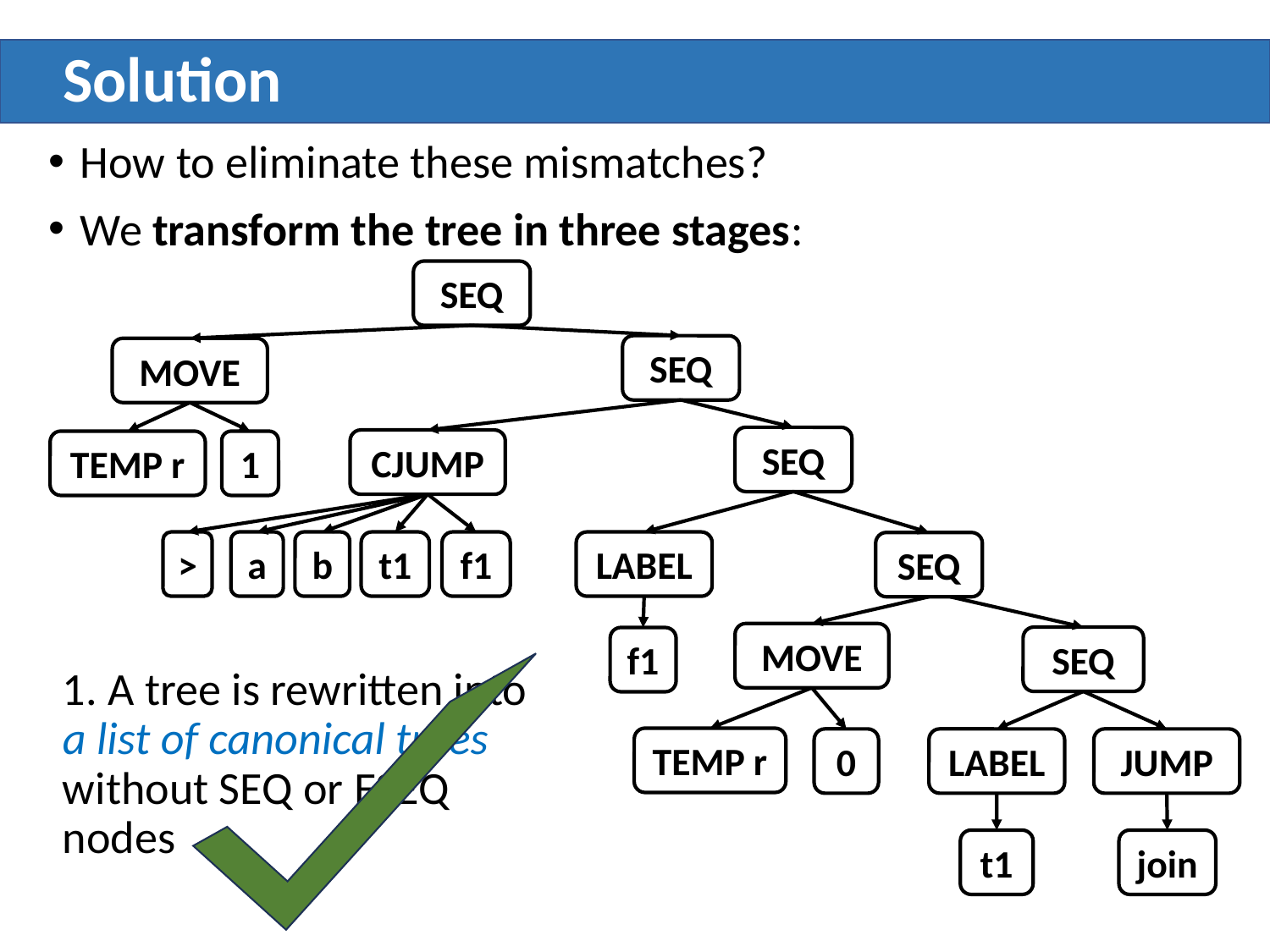

# Solution
How to eliminate these mismatches?
We transform the tree in three stages:
SEQ
SEQ
MOVE
SEQ
CJUMP
TEMP r
1
>
a
b
t1
f1
LABEL
SEQ
MOVE
SEQ
f1
1. A tree is rewritten into a list of canonical trees without SEQ or ESEQ nodes

TEMP r
0
LABEL
JUMP
t1
join